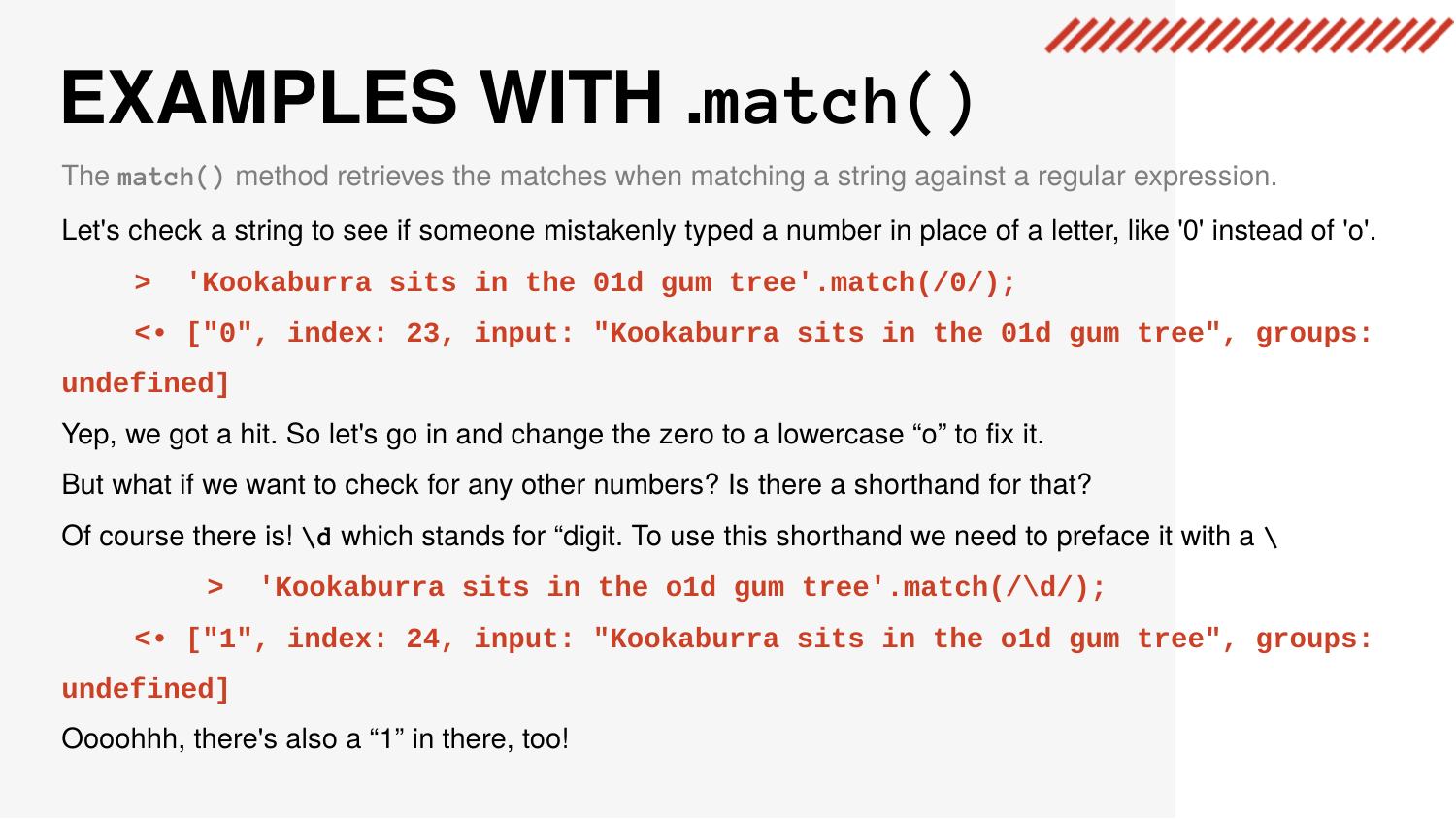

EXAMPLES WITH .match()

The match() method retrieves the matches when matching a string against a regular expression.
Let's check a string to see if someone mistakenly typed a number in place of a letter, like '0' instead of 'o'.
>  'Kookaburra sits in the 01d gum tree'.match(/0/);
<• ["0", index: 23, input: "Kookaburra sits in the 01d gum tree", groups: undefined]
Yep, we got a hit. So let's go in and change the zero to a lowercase “o” to fix it.
But what if we want to check for any other numbers? Is there a shorthand for that?
Of course there is! \d which stands for “digit. To use this shorthand we need to preface it with a \
	>  'Kookaburra sits in the o1d gum tree'.match(/\d/);
<• ["1", index: 24, input: "Kookaburra sits in the o1d gum tree", groups: undefined]
Oooohhh, there's also a “1” in there, too!